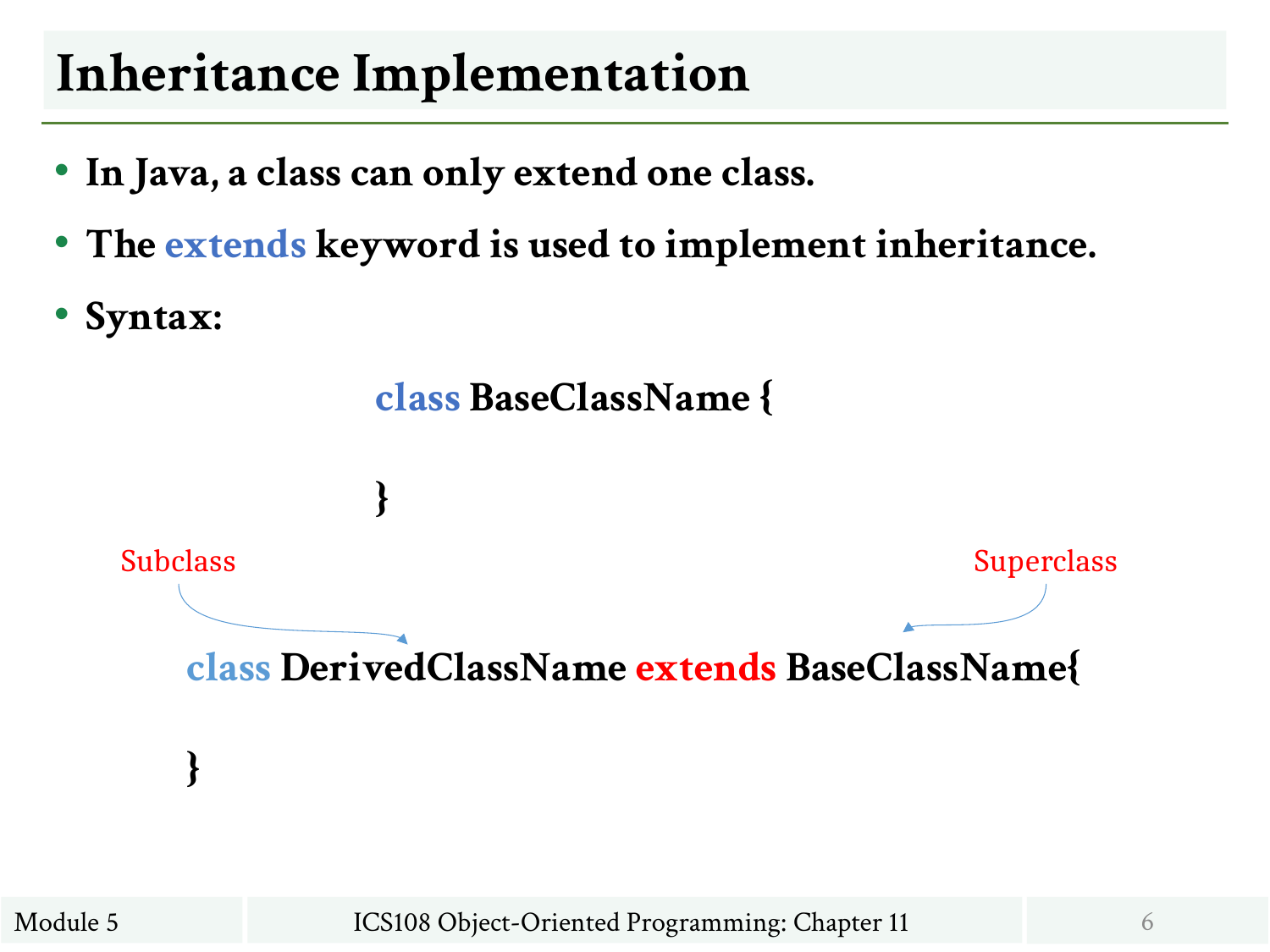

# Inheritance Implementation
In Java, a class can only extend one class.
The extends keyword is used to implement inheritance.
Syntax:
class BaseClassName {

}
Subclass
Superclass
class DerivedClassName extends BaseClassName{

}
6